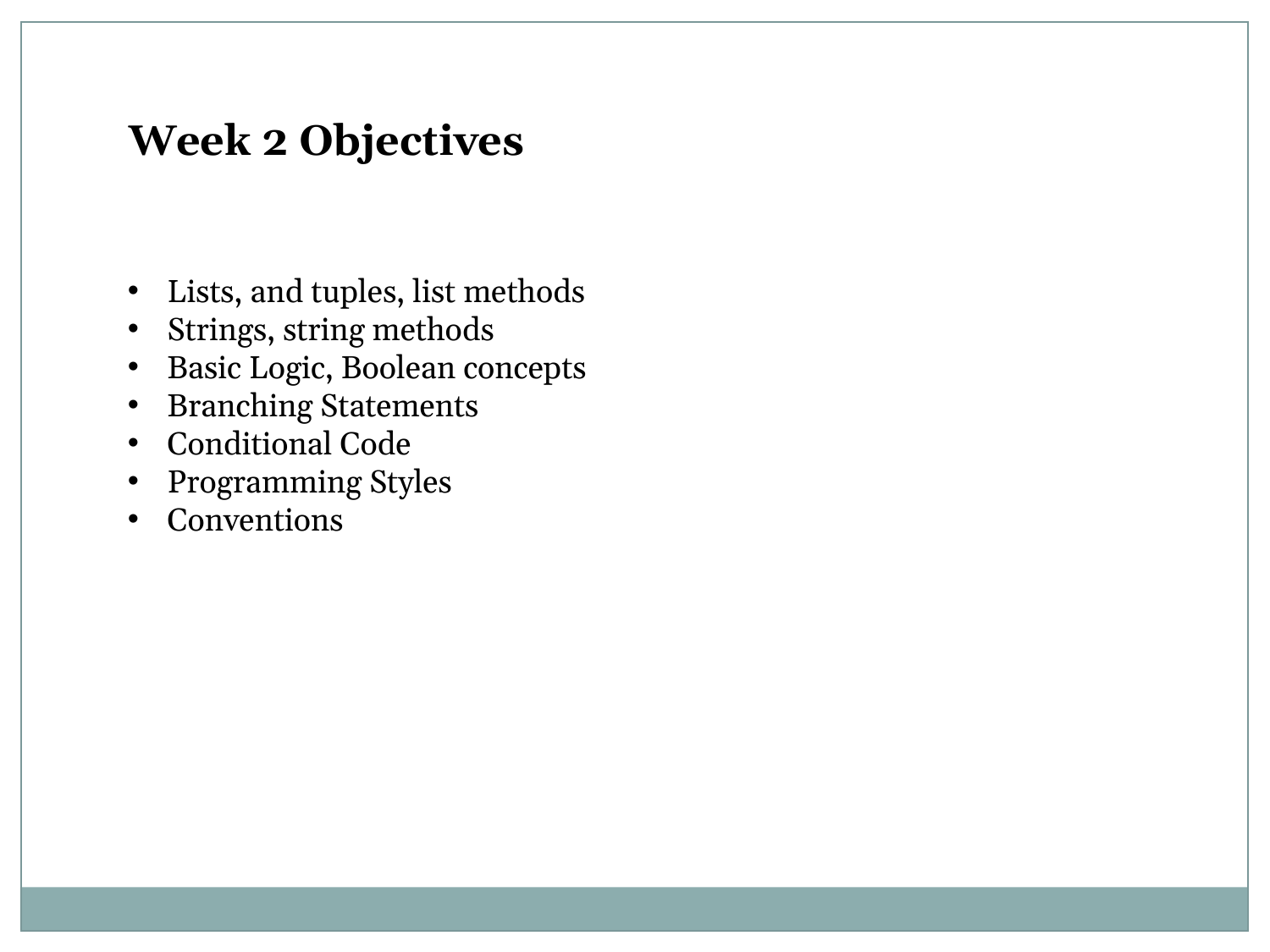

Week 2 Objectives
Lists, and tuples, list methods
Strings, string methods
Basic Logic, Boolean concepts
Branching Statements
Conditional Code
Programming Styles
Conventions